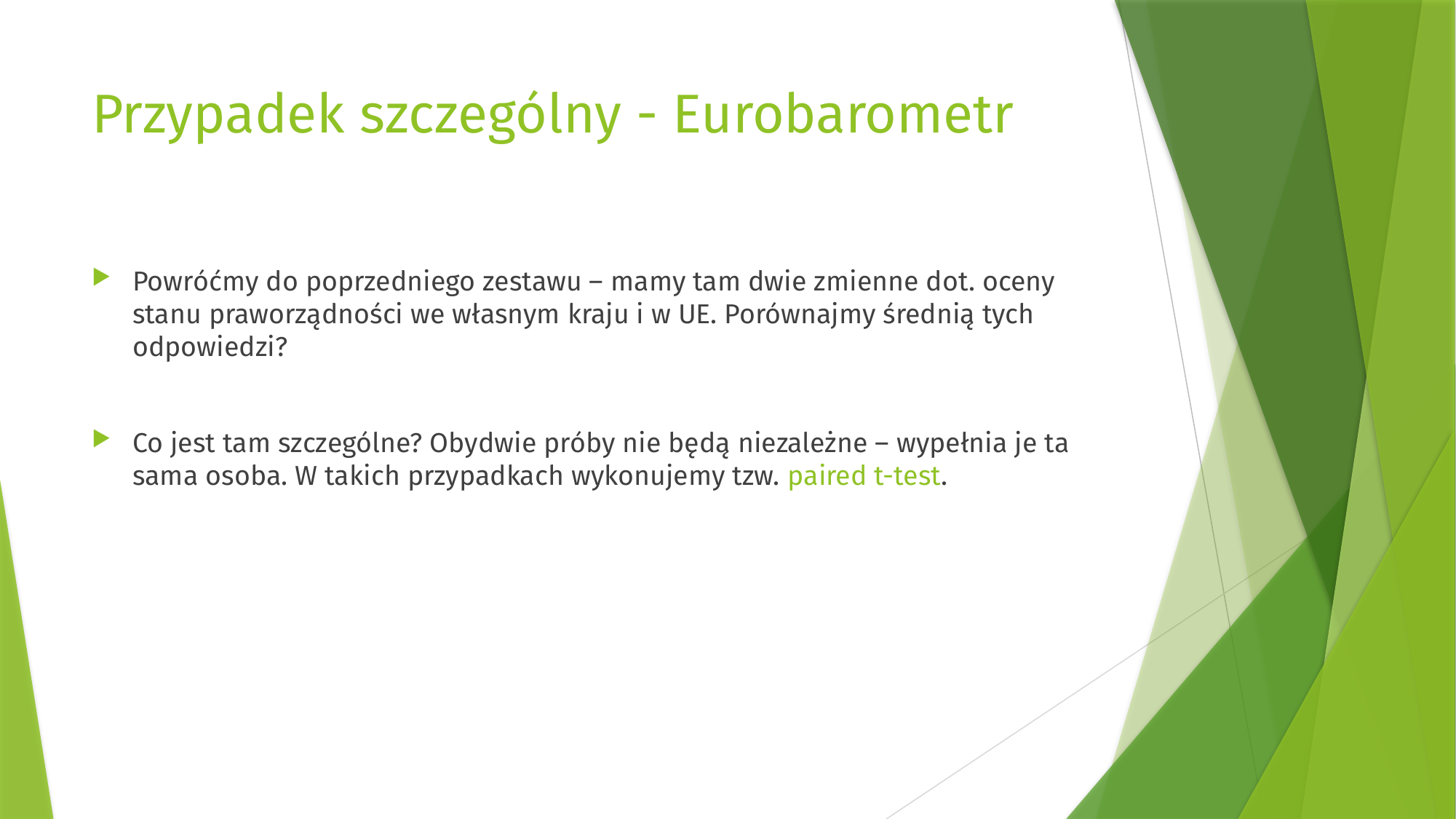

# Przypadek szczególny - Eurobarometr
Powróćmy do poprzedniego zestawu – mamy tam dwie zmienne dot. oceny stanu praworządności we własnym kraju i w UE. Porównajmy średnią tych odpowiedzi?

Co jest tam szczególne? Obydwie próby nie będą niezależne – wypełnia je ta sama osoba. W takich przypadkach wykonujemy tzw. paired t-test.